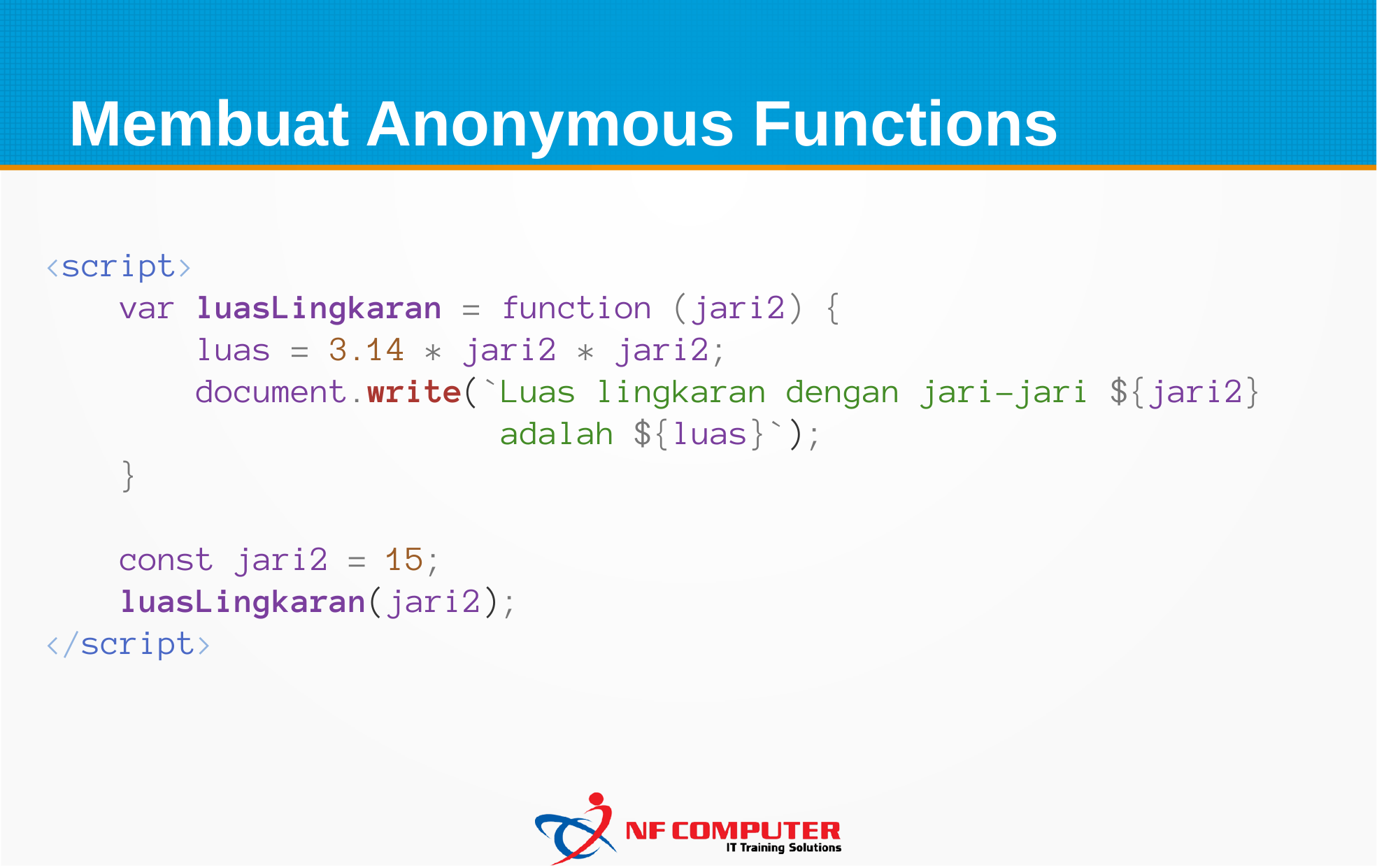

Membuat Anonymous Functions
<script>
    var luasLingkaran = function (jari2) {
        luas = 3.14 * jari2 * jari2;
        document.write(`Luas lingkaran dengan jari-jari ${jari2}
                        adalah ${luas}`);
    }
    const jari2 = 15;
    luasLingkaran(jari2);
</script>